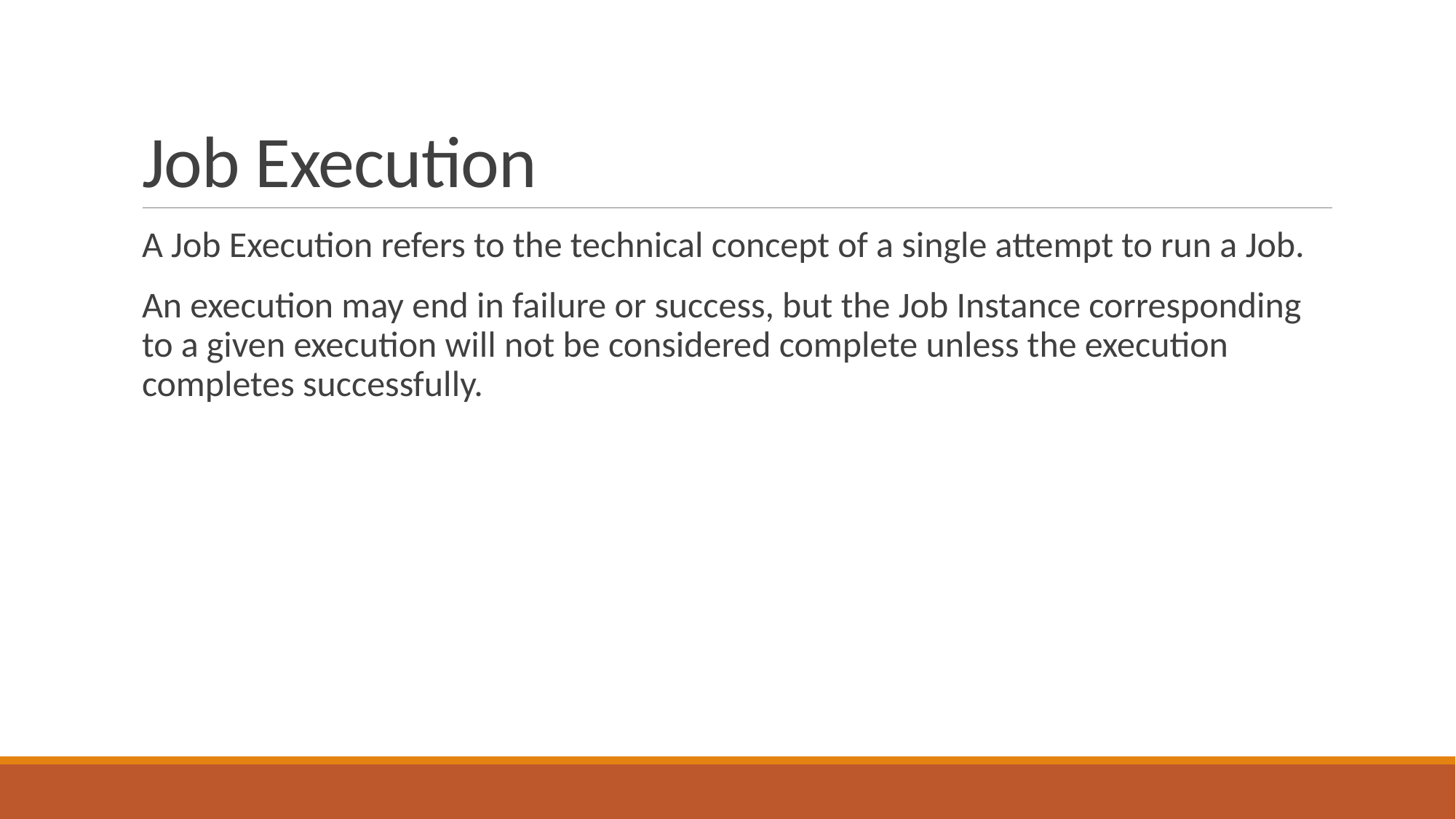

# Job Execution
A Job Execution refers to the technical concept of a single attempt to run a Job.
An execution may end in failure or success, but the Job Instance corresponding to a given execution will not be considered complete unless the execution completes successfully.